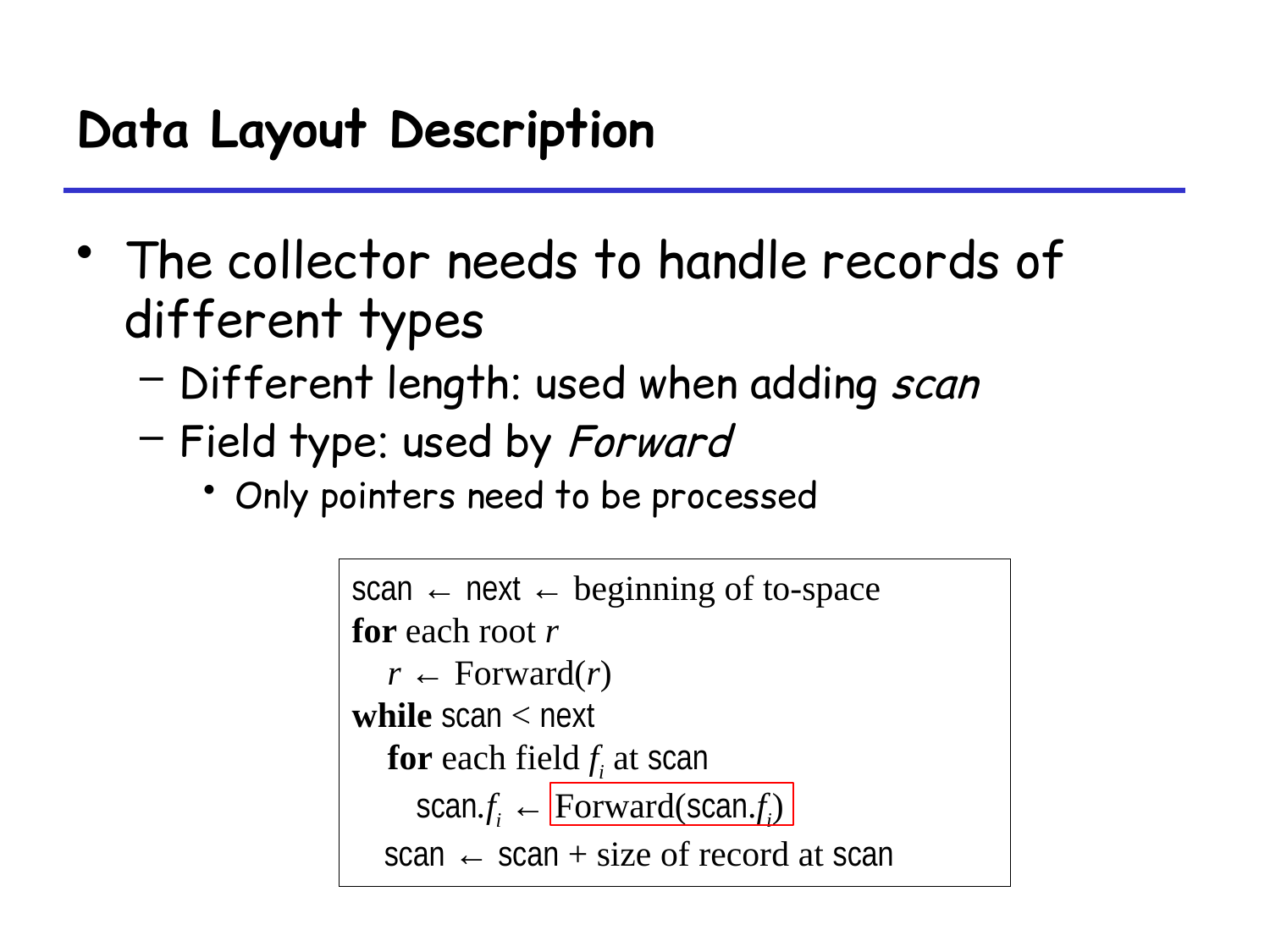

# Data Layout Description
The collector needs to handle records of different types
Different length: used when adding scan
Field type: used by Forward
Only pointers need to be processed
scan ← next ← beginning of to-space
for each root r
    r ← Forward(r)
while scan < next
    for each field fi at scan
        scan.fi ← Forward(scan.fi)
    scan ← scan + size of record at scan

26